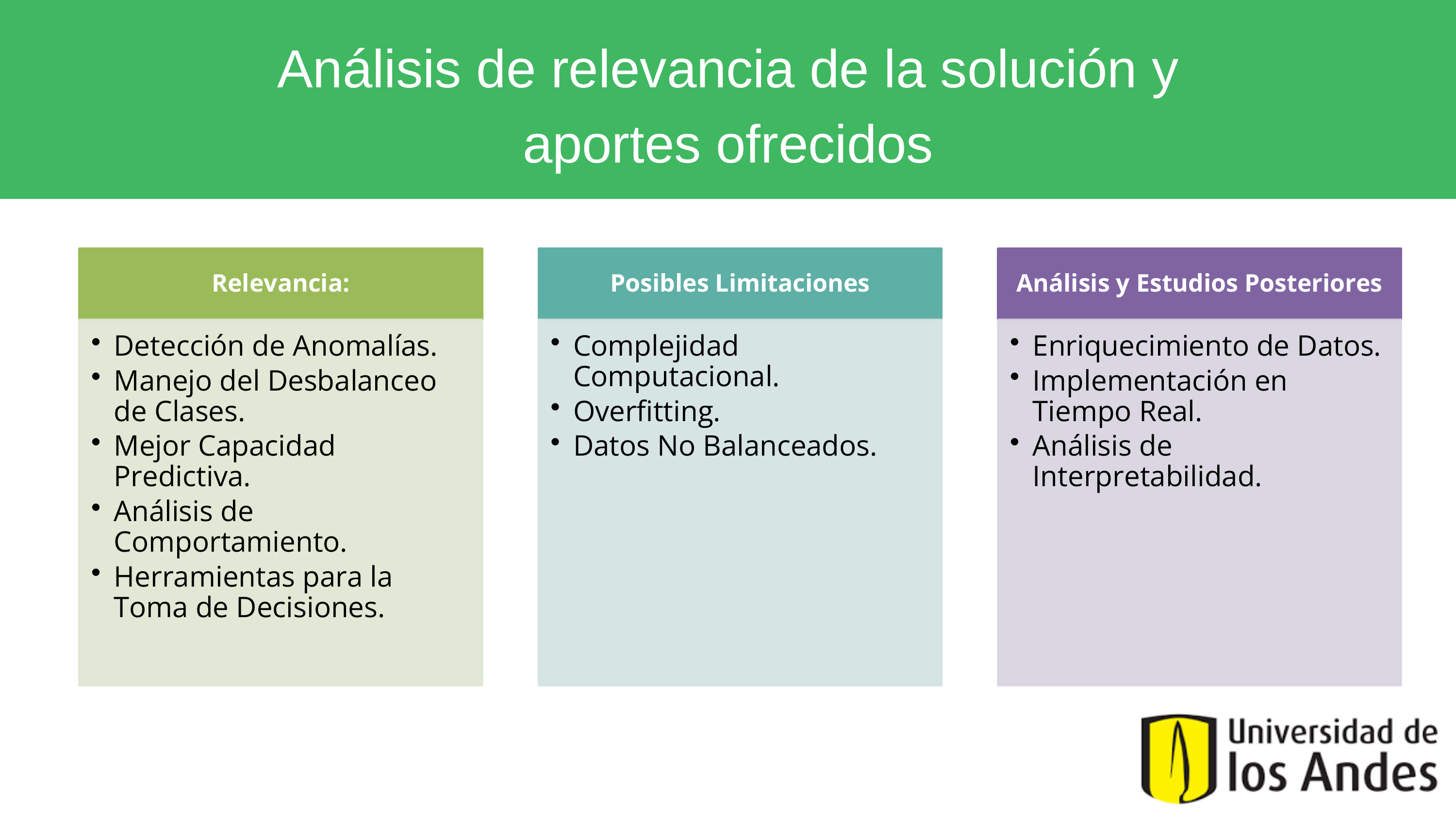

Análisis de relevancia de la solución y aportes ofrecidos
Relevancia:
Detección de Anomalías.
Manejo del Desbalanceo de Clases.
Mejor Capacidad Predictiva.
Análisis de Comportamiento.
Herramientas para la Toma de Decisiones.
Posibles Limitaciones
Complejidad Computacional.
Overfitting.
Datos No Balanceados.
Análisis y Estudios Posteriores
Enriquecimiento de Datos.
Implementación en Tiempo Real.
Análisis de Interpretabilidad.